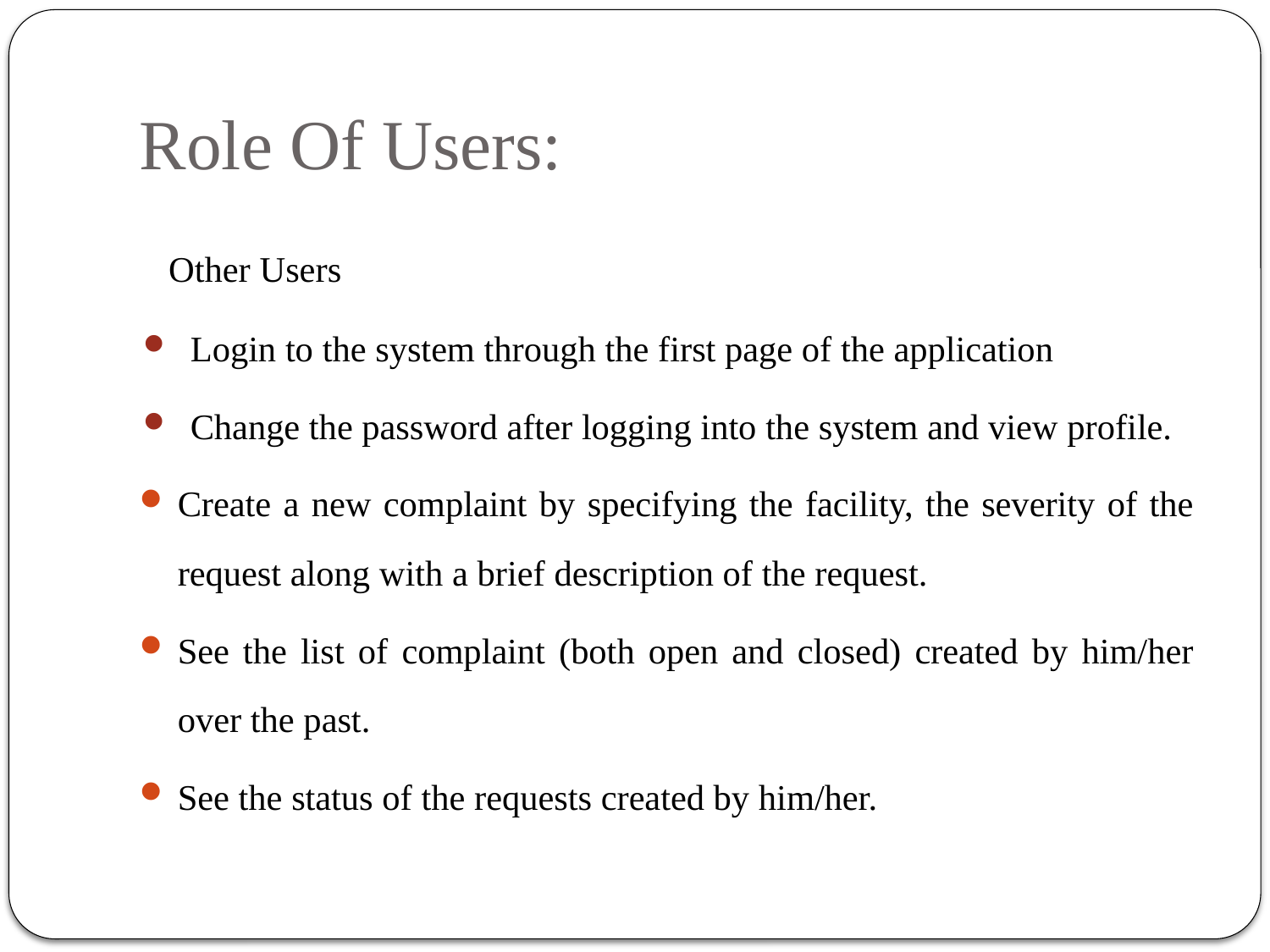

# Role Of Users:
   Other Users
Login to the system through the first page of the application
Change the password after logging into the system and view profile.
Create a new complaint by specifying the facility, the severity of the request along with a brief description of the request.
See the list of complaint (both open and closed) created by him/her over the past.
See the status of the requests created by him/her.